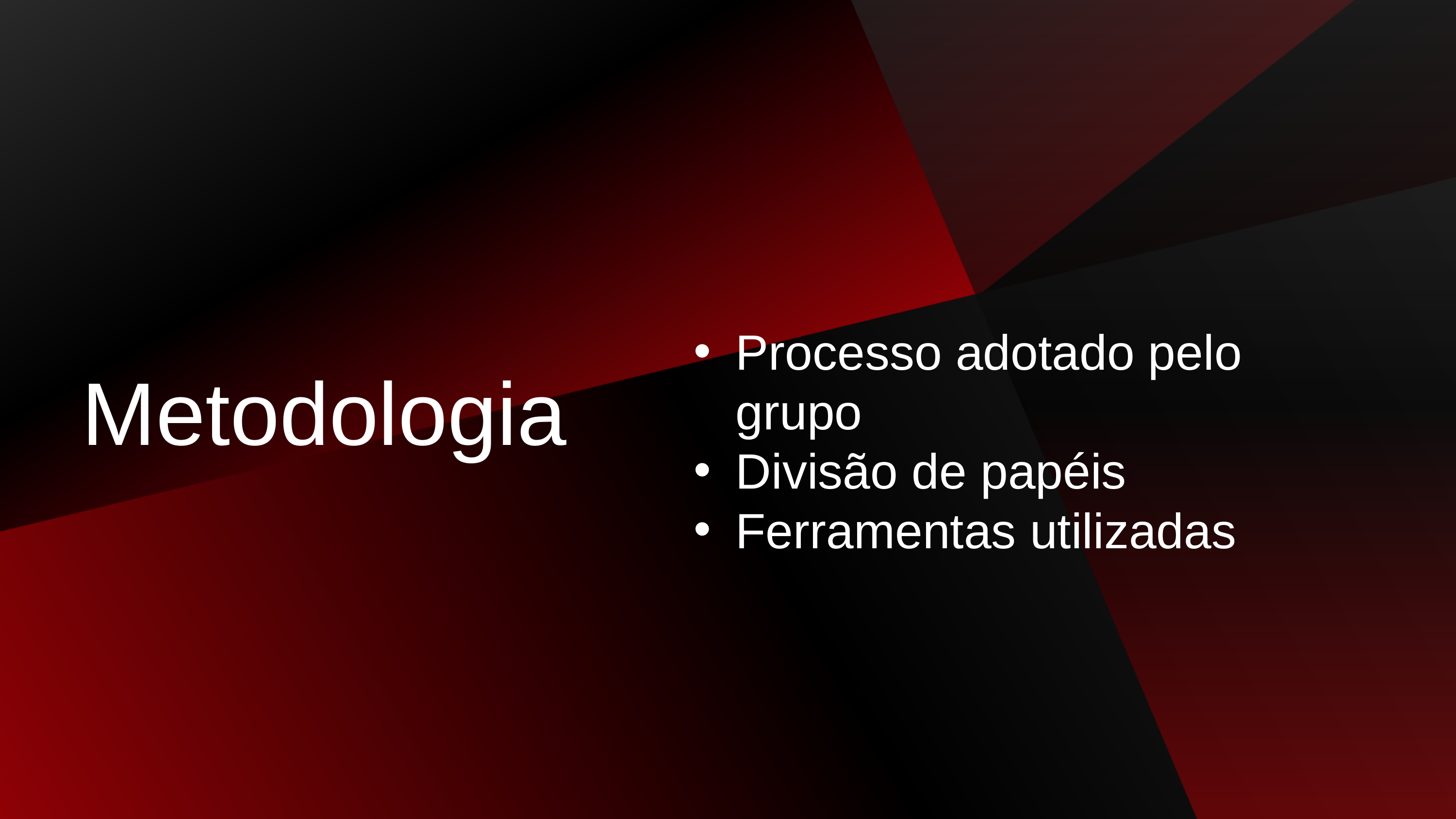

Processo adotado pelo grupo
Divisão de papéis
Ferramentas utilizadas
Metodologia